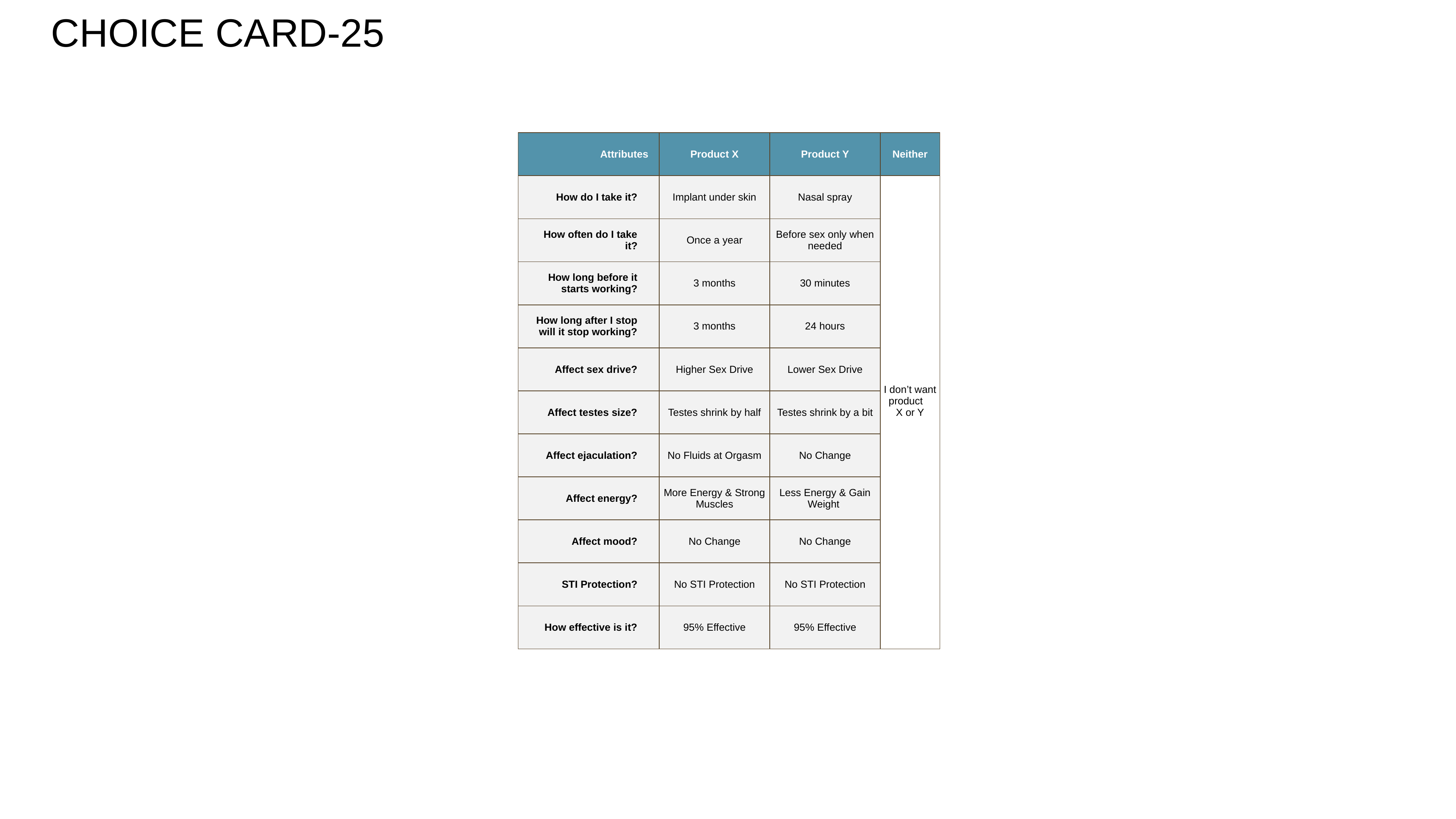

CHOICE CARD-25
| Attributes | Product X | Product Y | Neither |
| --- | --- | --- | --- |
| How do I take it? | Implant under skin | Nasal spray | I don’t want product X or Y |
| How often do I take it? | Once a year | Before sex only when needed |  |
| How long before it starts working? | 3 months | 30 minutes |  |
| How long after I stop will it stop working? | 3 months | 24 hours |  |
| Affect sex drive? | Higher Sex Drive | Lower Sex Drive |  |
| Affect testes size? | Testes shrink by half | Testes shrink by a bit |  |
| Affect ejaculation? | No Fluids at Orgasm | No Change |  |
| Affect energy? | More Energy & Strong Muscles | Less Energy & Gain Weight |  |
| Affect mood? | No Change | No Change |  |
| STI Protection? | No STI Protection | No STI Protection |  |
| How effective is it? | 95% Effective | 95% Effective |  |
26